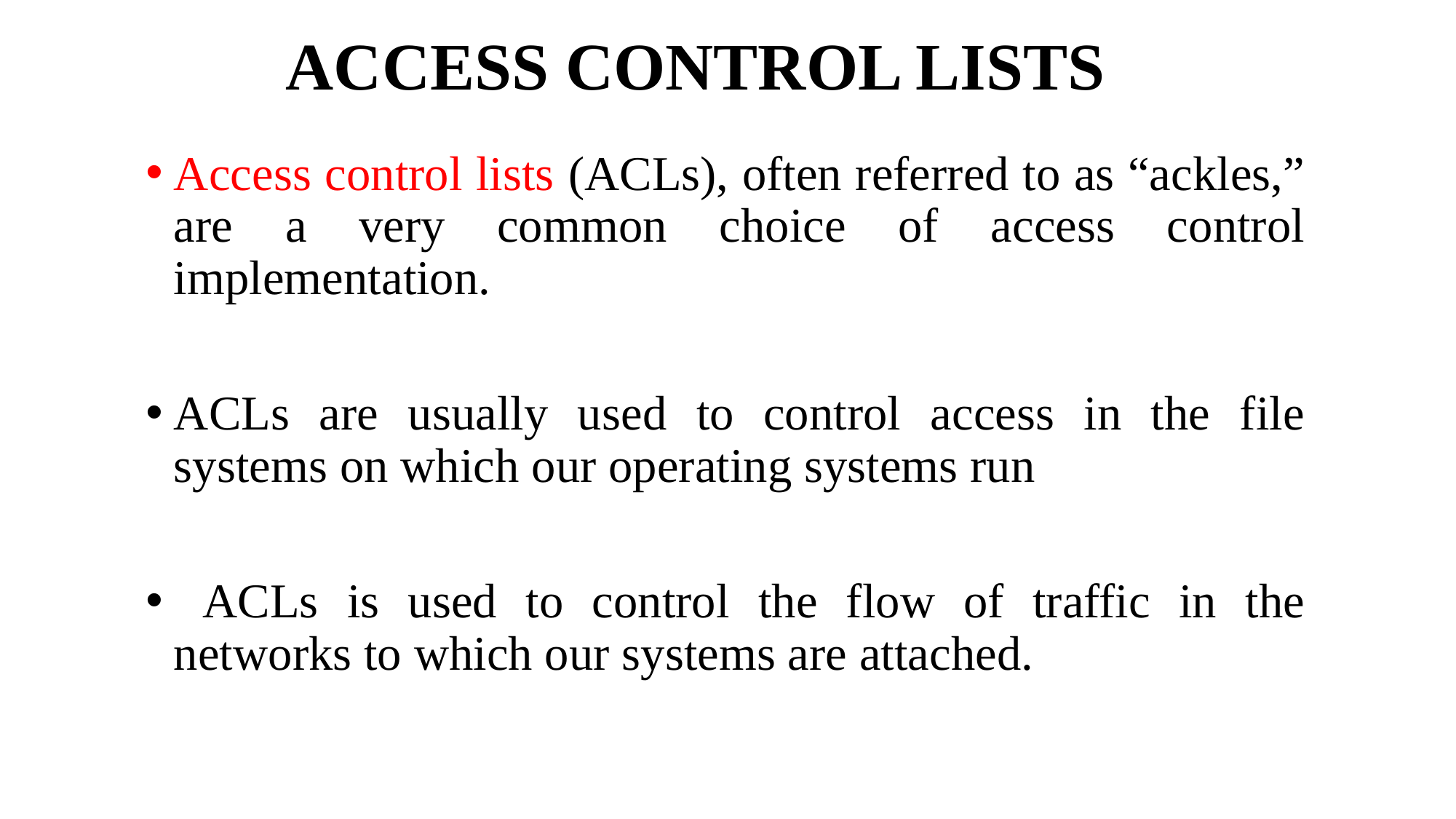

# ACCESS CONTROL LISTS
Access control lists (ACLs), often referred to as “ackles,” are a very common choice of access control implementation.

ACLs are usually used to control access in the file systems on which our operating systems run

 ACLs is used to control the flow of traffic in the networks to which our systems are attached.